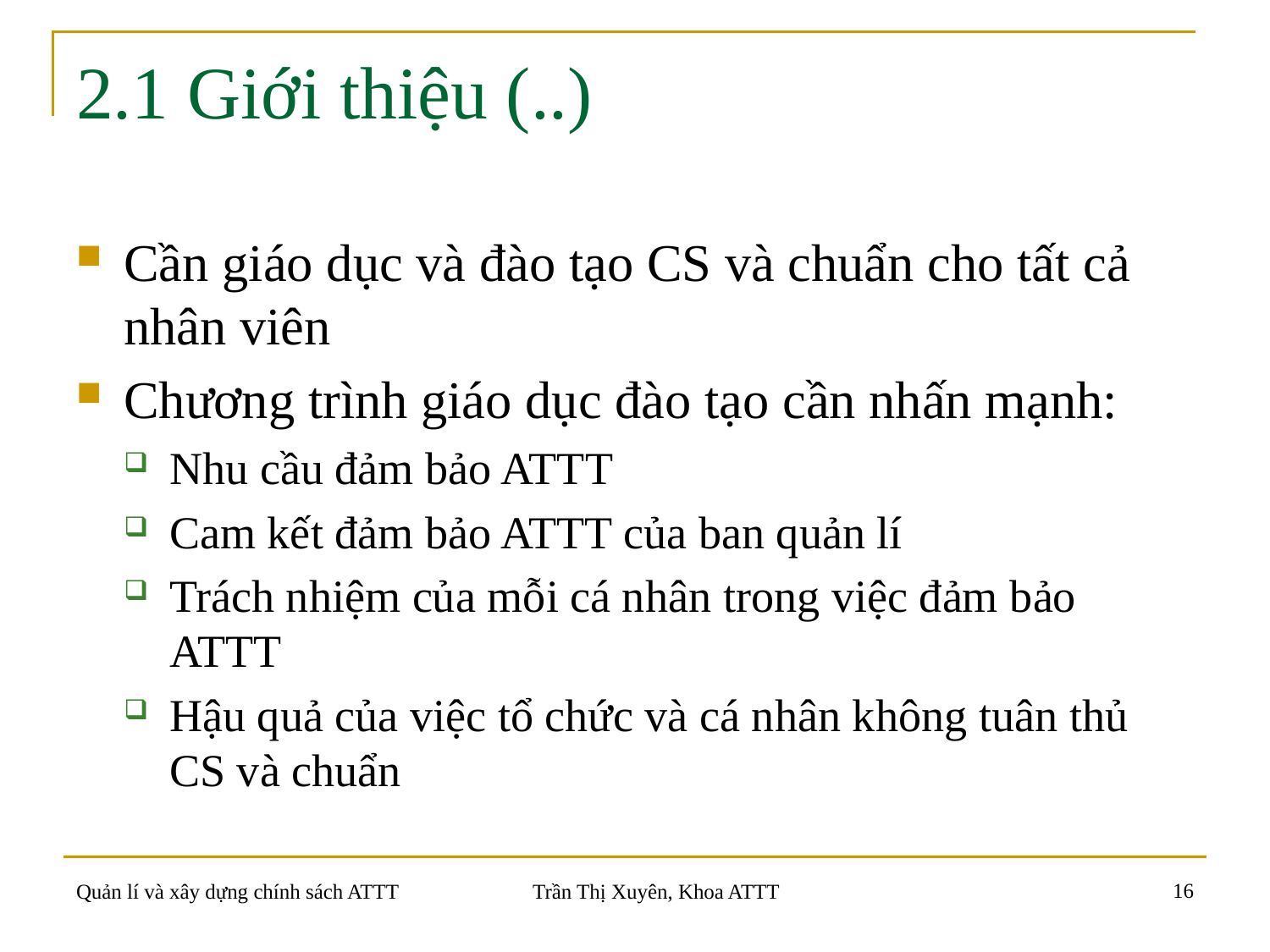

# 2.1 Giới thiệu (..)
Cần giáo dục và đào tạo CS và chuẩn cho tất cả nhân viên
Chương trình giáo dục đào tạo cần nhấn mạnh:
Nhu cầu đảm bảo ATTT
Cam kết đảm bảo ATTT của ban quản lí
Trách nhiệm của mỗi cá nhân trong việc đảm bảo ATTT
Hậu quả của việc tổ chức và cá nhân không tuân thủ CS và chuẩn
16
Quản lí và xây dựng chính sách ATTT
Trần Thị Xuyên, Khoa ATTT